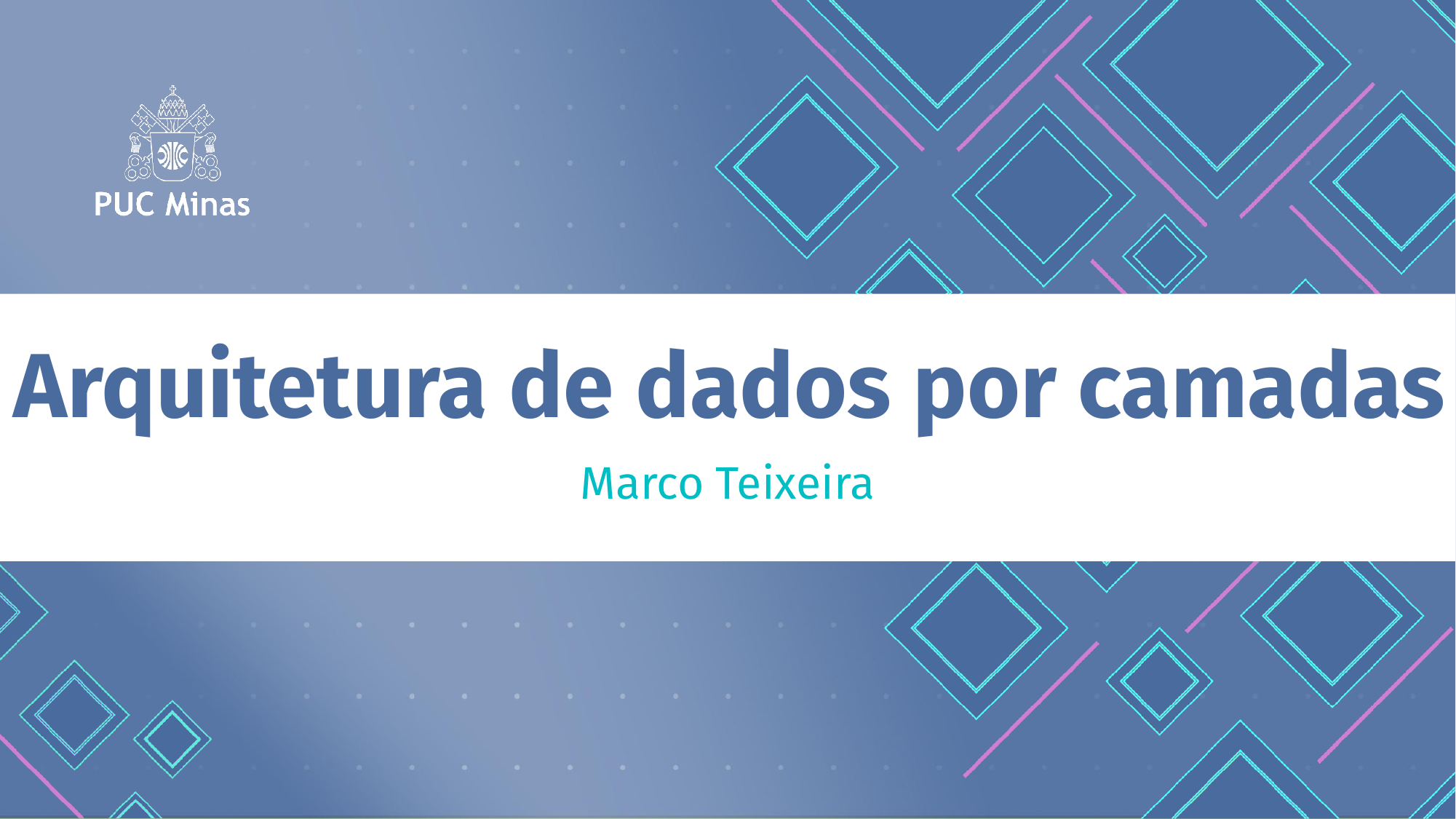

Arquitetura de dados por camadas
Marco Teixeira